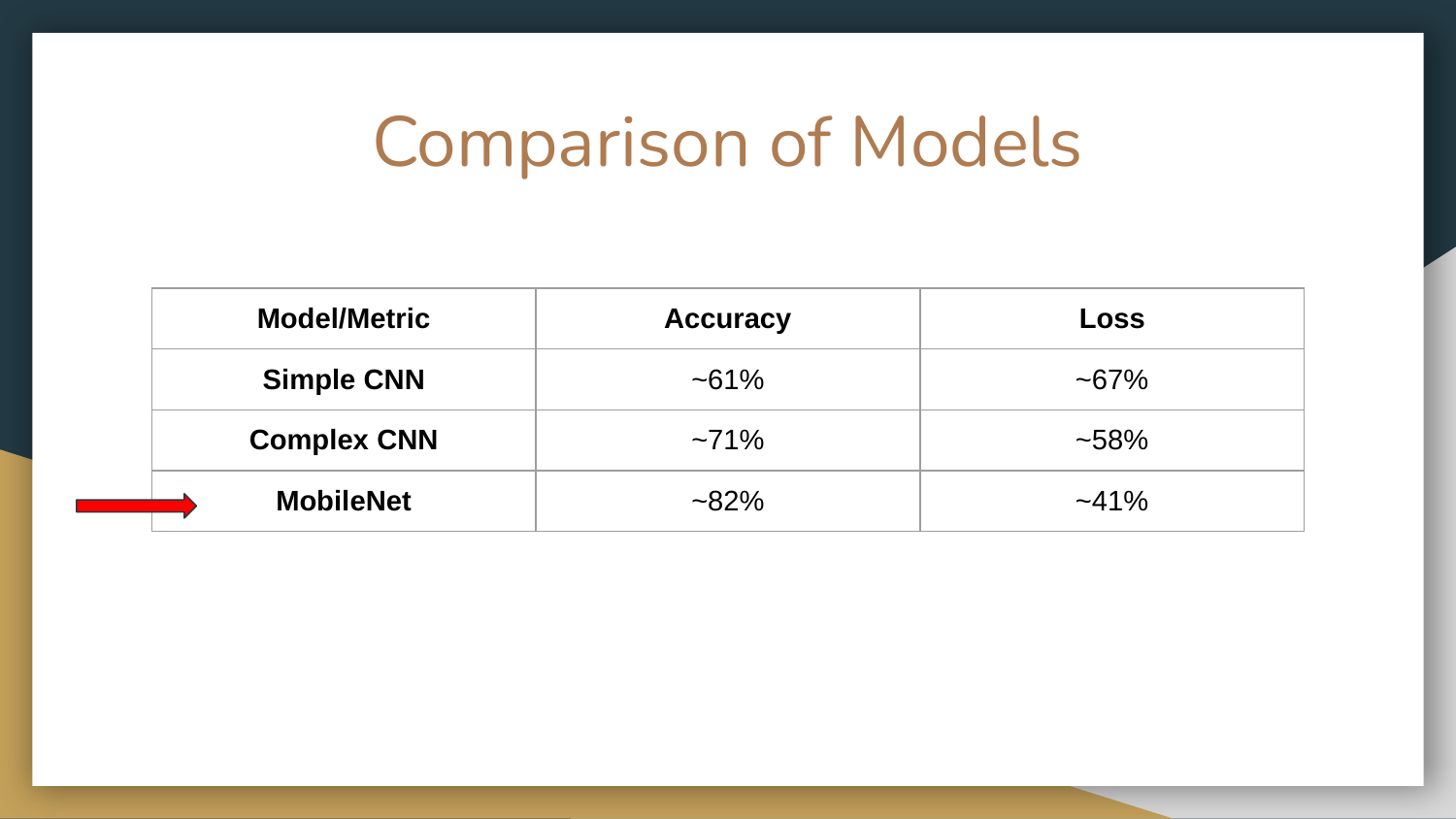

# Comparison of Models
| Model/Metric | Accuracy | Loss |
| --- | --- | --- |
| Simple CNN | ~61% | ~67% |
| Complex CNN | ~71% | ~58% |
| MobileNet | ~82% | ~41% |